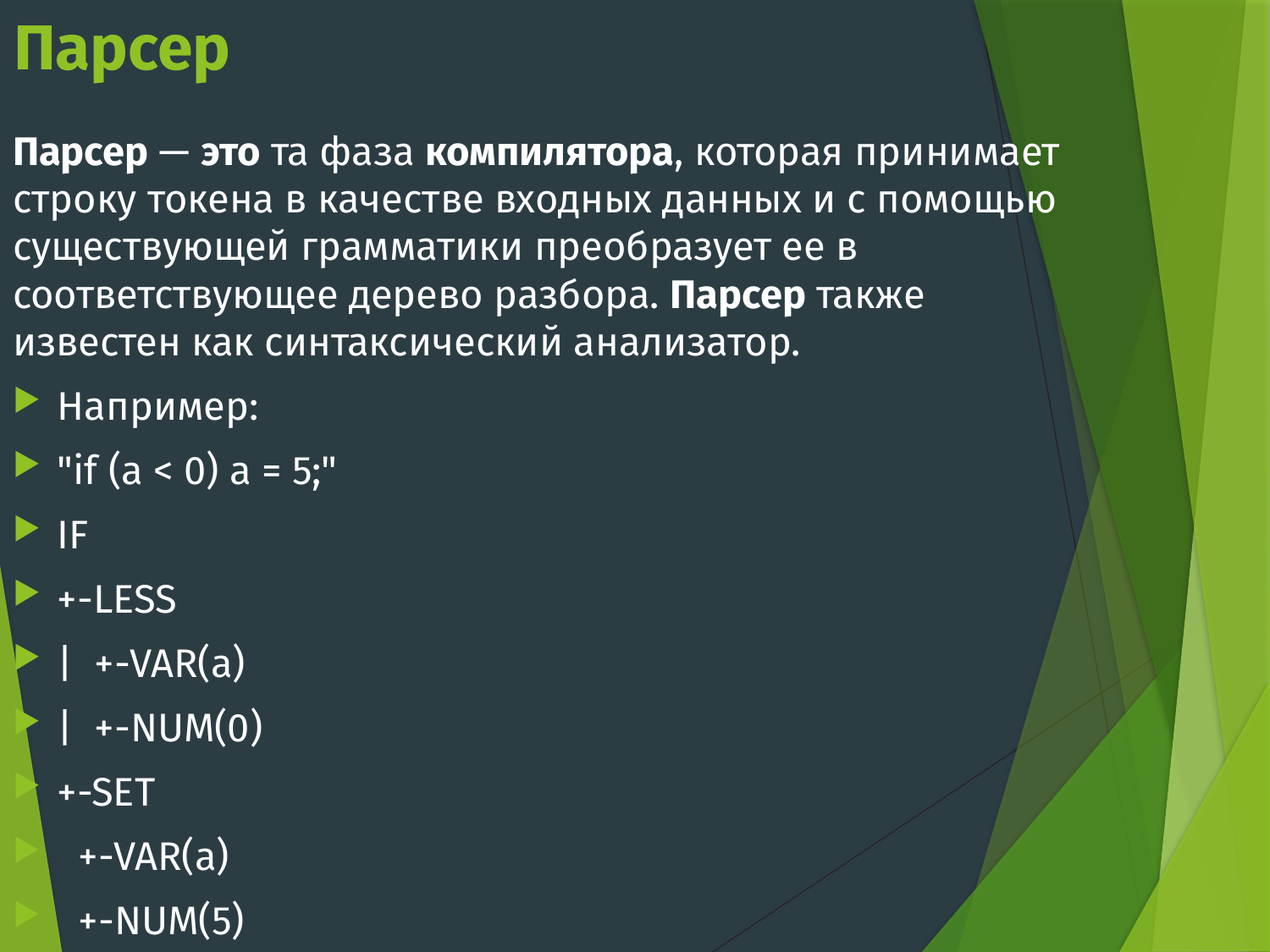

# Парсер
Парсер — это та фаза компилятора, которая принимает строку токена в качестве входных данных и с помощью существующей грамматики преобразует ее в соответствующее дерево разбора. Парсер также известен как синтаксический анализатор.
Например:
"if (a < 0) a = 5;"
IF
+-LESS
|  +-VAR(a)
|  +-NUM(0)
+-SET
  +-VAR(a)
  +-NUM(5)